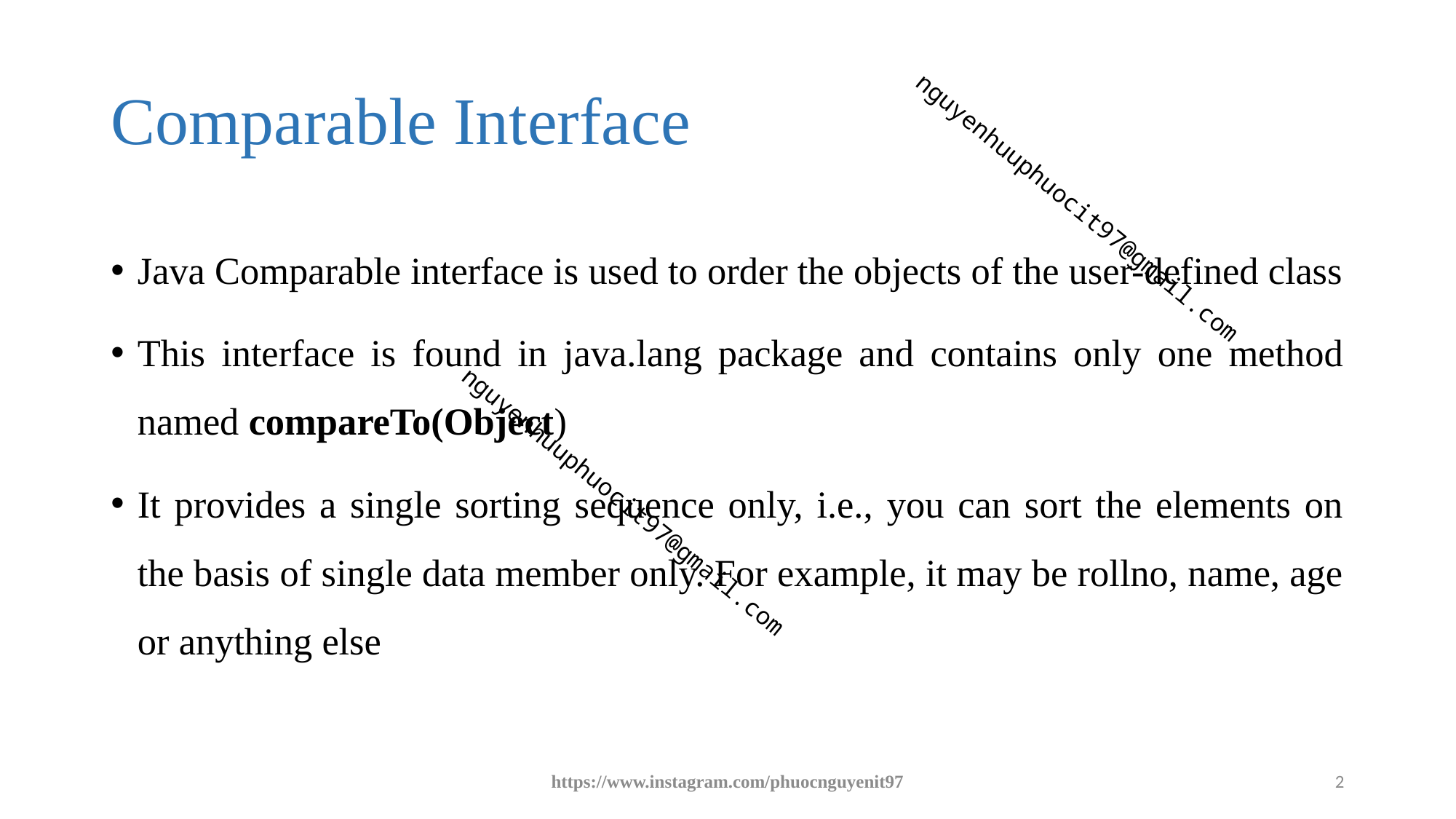

# Comparable Interface
Java Comparable interface is used to order the objects of the user-defined class
This interface is found in java.lang package and contains only one method named compareTo(Object)
It provides a single sorting sequence only, i.e., you can sort the elements on the basis of single data member only. For example, it may be rollno, name, age or anything else

https://www.instagram.com/phuocnguyenit97
2